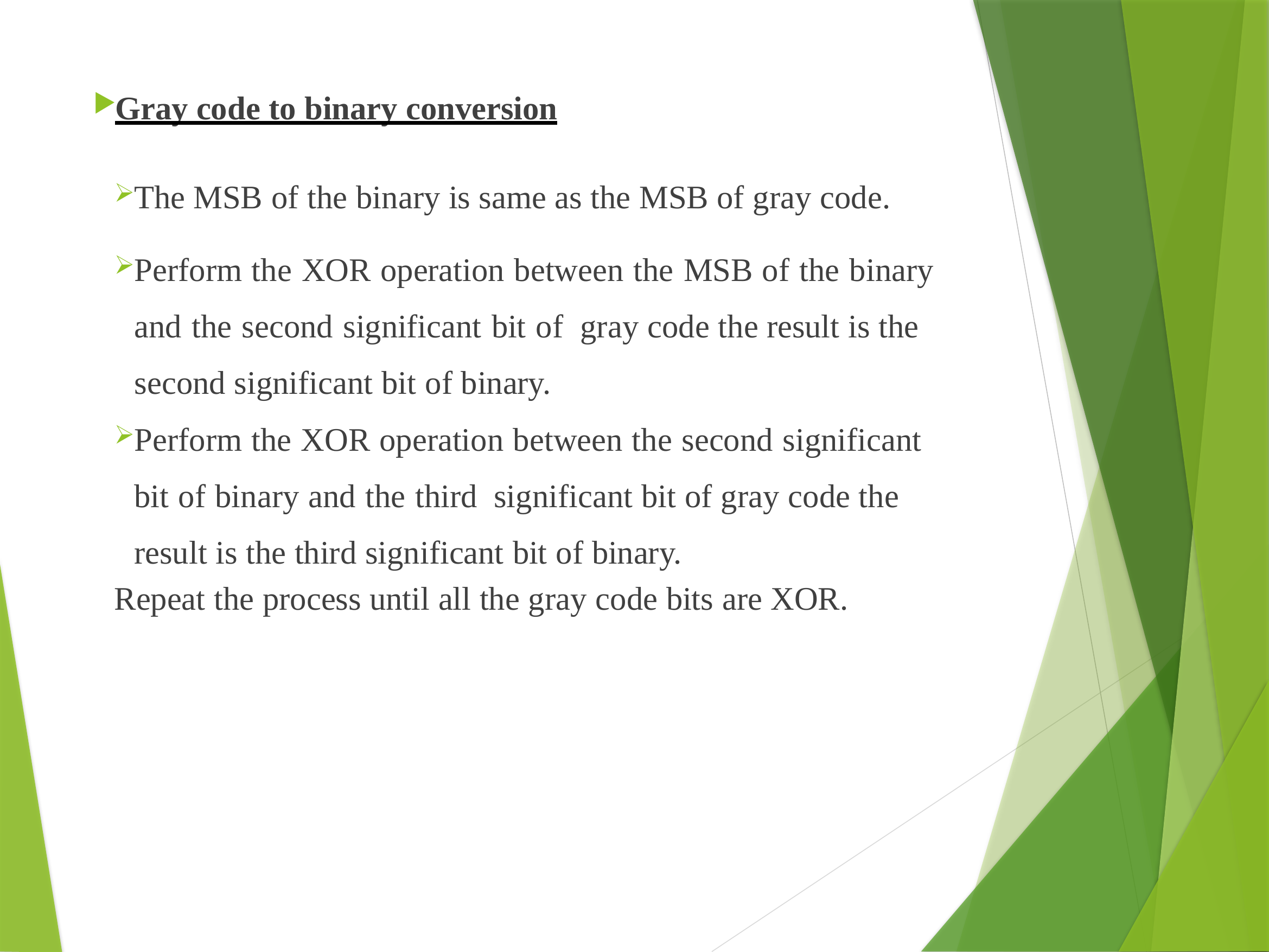

Gray code to binary conversion

The MSB of the binary is same as the MSB of gray code.
Perform the XOR operation between the MSB of the binary and the second significant bit of  gray code the result is the second significant bit of binary.
Perform the XOR operation between the second significant bit of binary and the third  significant bit of gray code the result is the third significant bit of binary.
Repeat the process until all the gray code bits are XOR.